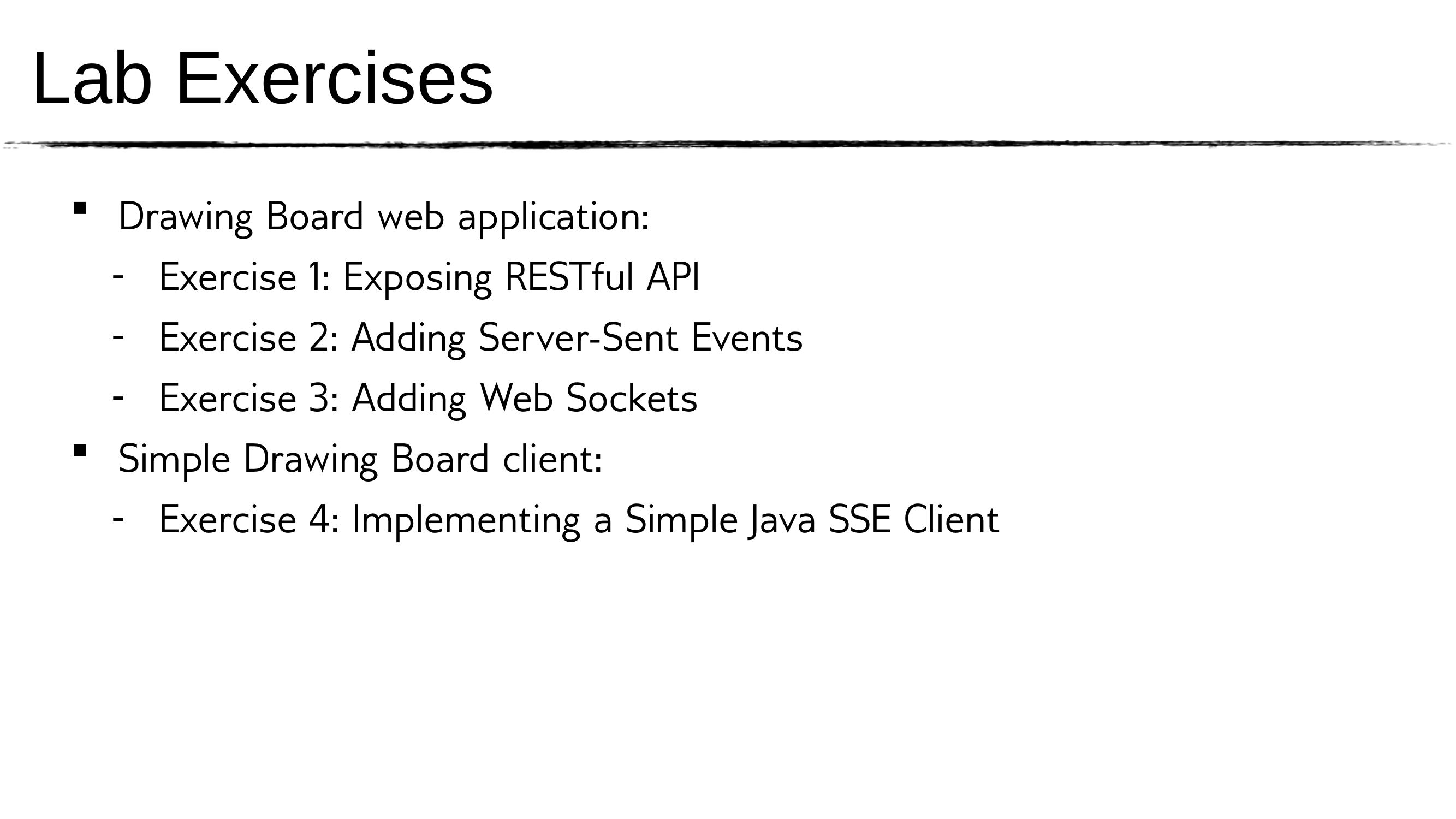

# Lab Exercises
Drawing Board web application:
Exercise 1: Exposing RESTful API
Exercise 2: Adding Server-Sent Events
Exercise 3: Adding Web Sockets
Simple Drawing Board client:
Exercise 4: Implementing a Simple Java SSE Client